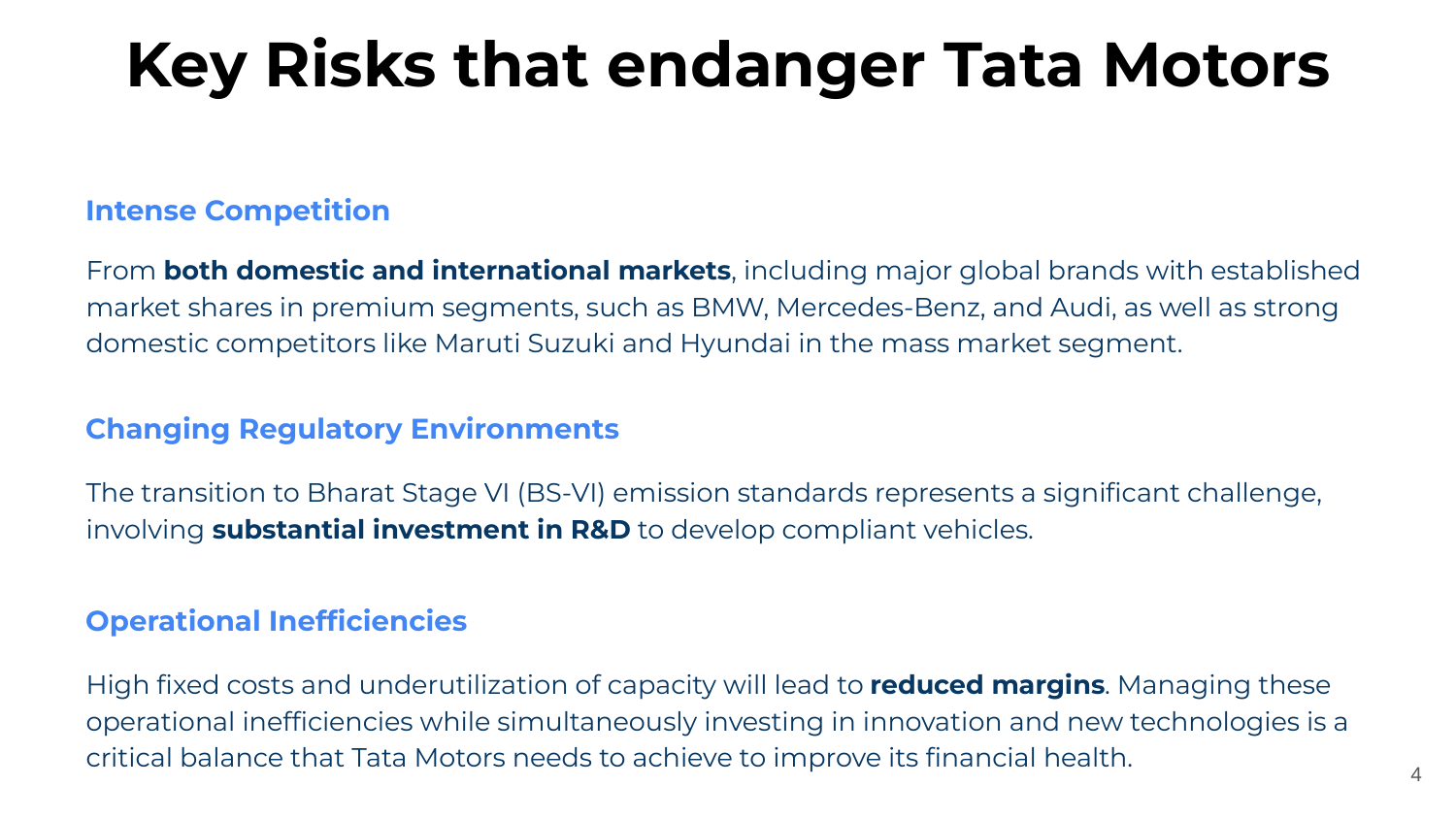

Key Risks that endanger Tata Motors
  Intense Competition
From both domestic and international markets, including major global brands with established market shares in premium segments, such as BMW, Mercedes-Benz, and Audi, as well as strong domestic competitors like Maruti Suzuki and Hyundai in the mass market segment.
  Changing Regulatory Environments
The transition to Bharat Stage VI (BS-VI) emission standards represents a significant challenge, involving substantial investment in R&D to develop compliant vehicles.
  Operational Inefficiencies
High fixed costs and underutilization of capacity will lead to reduced margins. Managing these operational inefficiencies while simultaneously investing in innovation and new technologies is a critical balance that Tata Motors needs to achieve to improve its financial health.
4